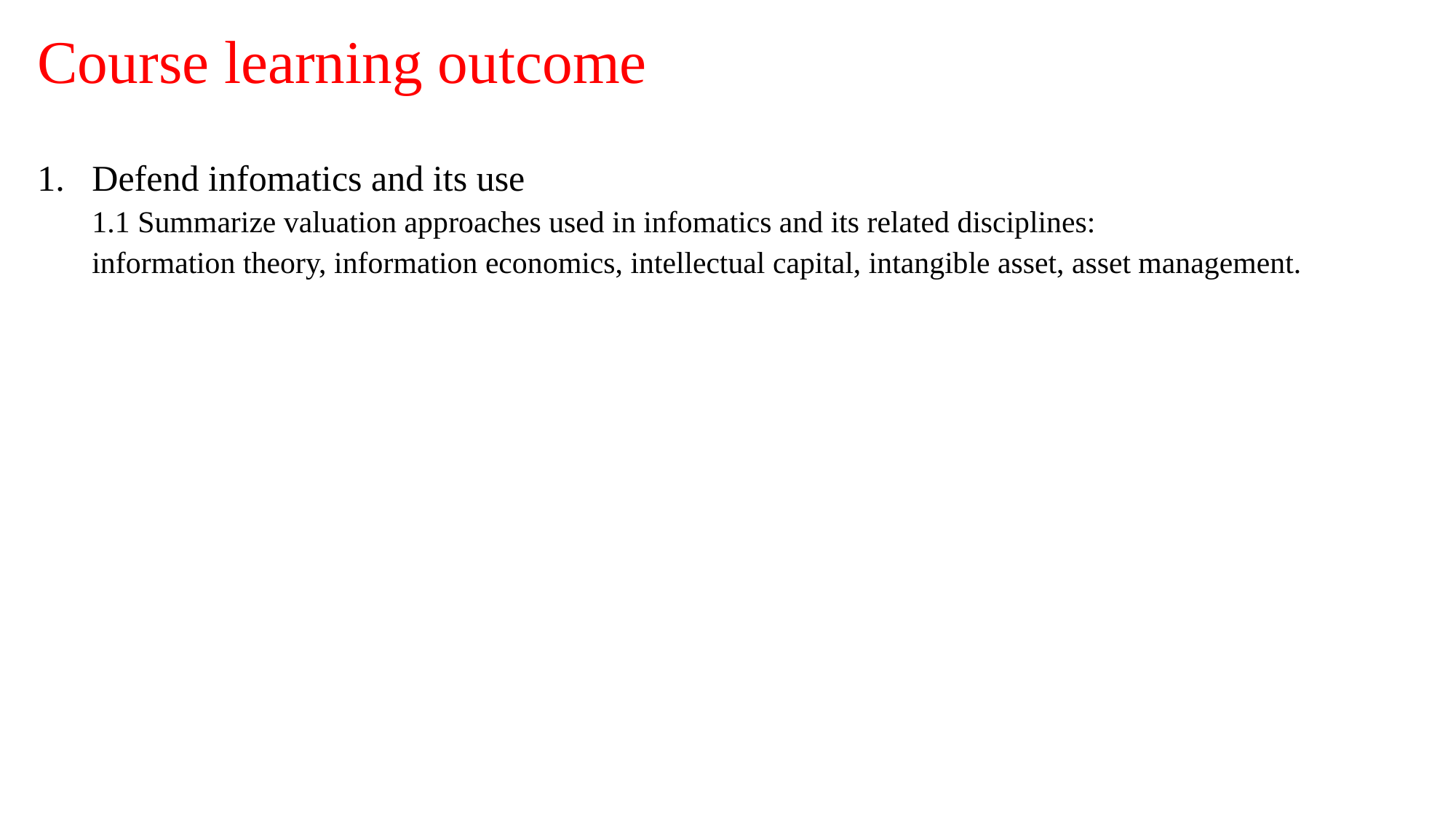

# Course learning outcome
Defend infomatics and its use
1.1 Summarize valuation approaches used in infomatics and its related disciplines:
information theory, information economics, intellectual capital, intangible asset, asset management.